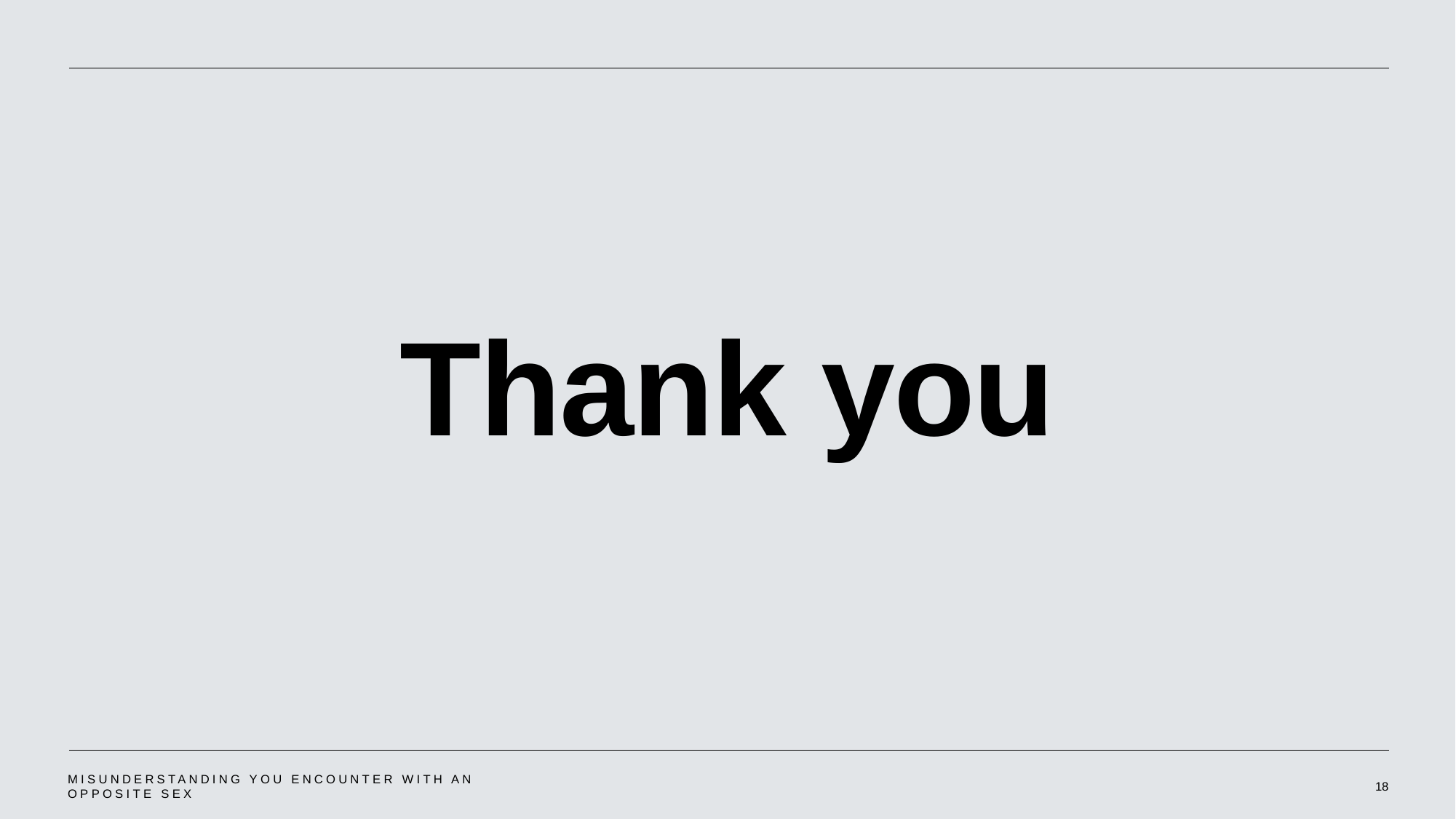

# Thank you
Misunderstanding you encounter with an opposite sex
18